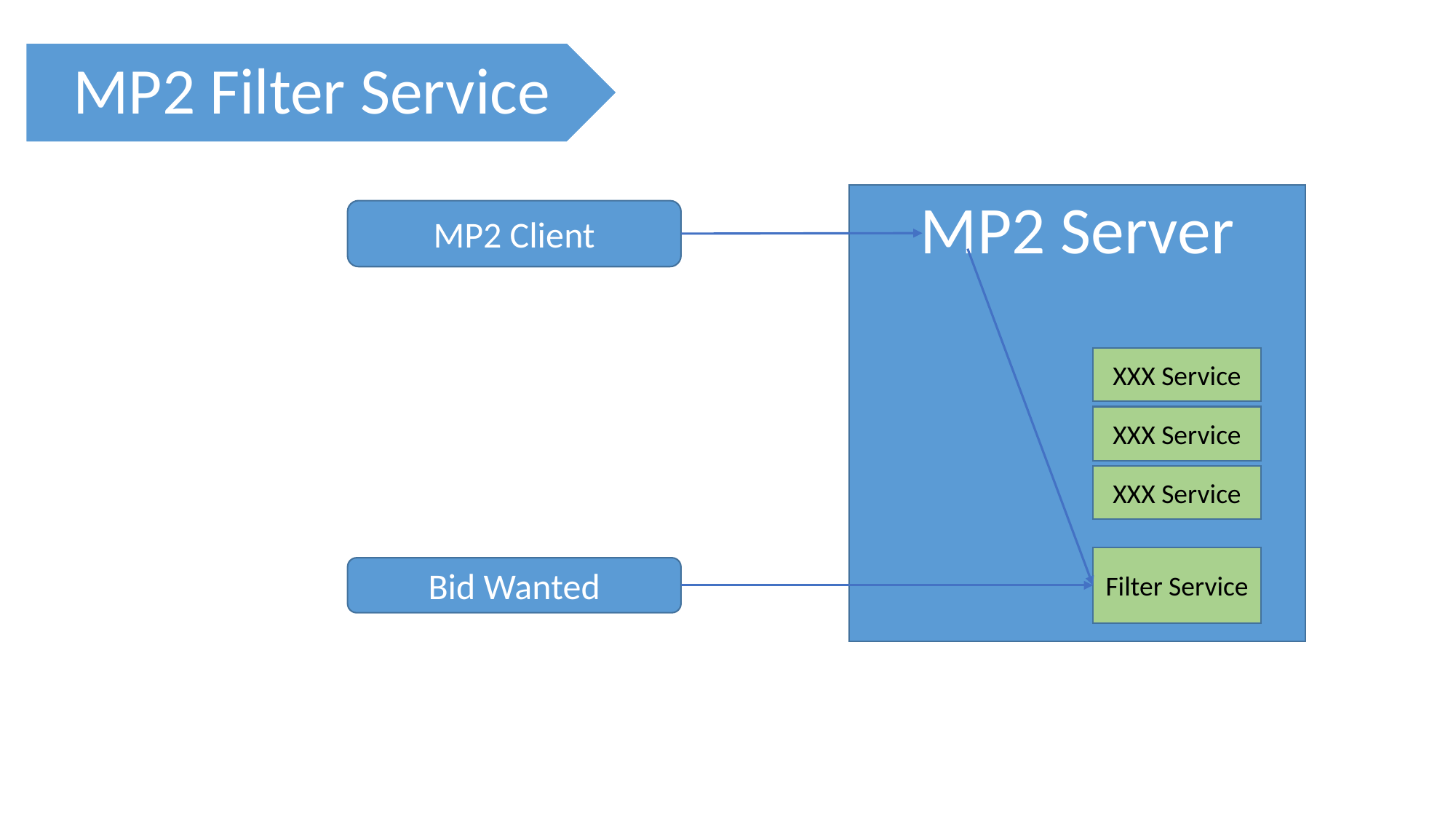

MP2 Filter Service
MP2 Server

MP2 Client
XXX Service
XXX Service
XXX Service
Filter Service
Bid Wanted